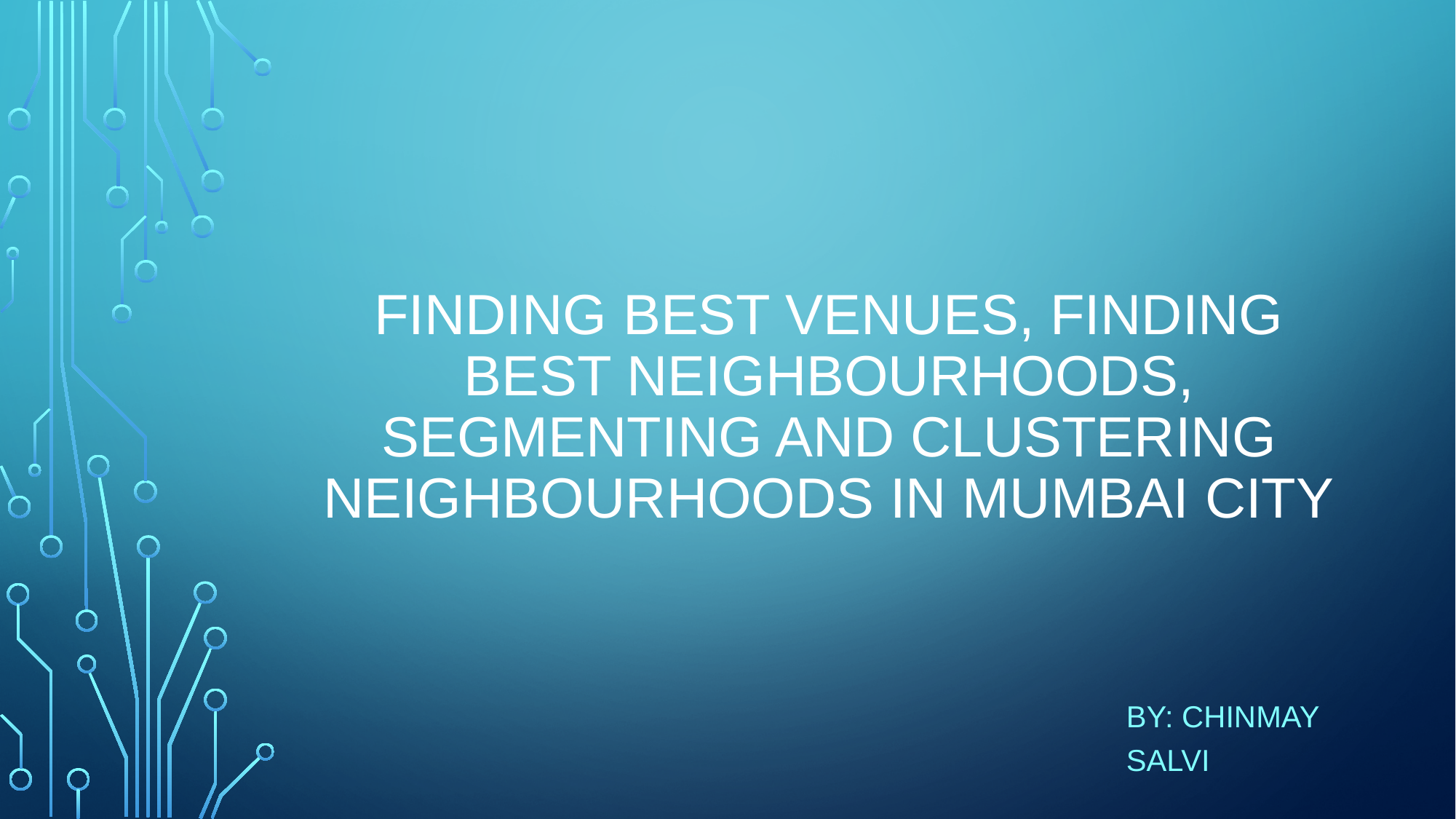

# Finding Best Venues, Finding Best Neighbourhoods, Segmenting and Clustering Neighbourhoods in Mumbai City
By: Chinmay salvi